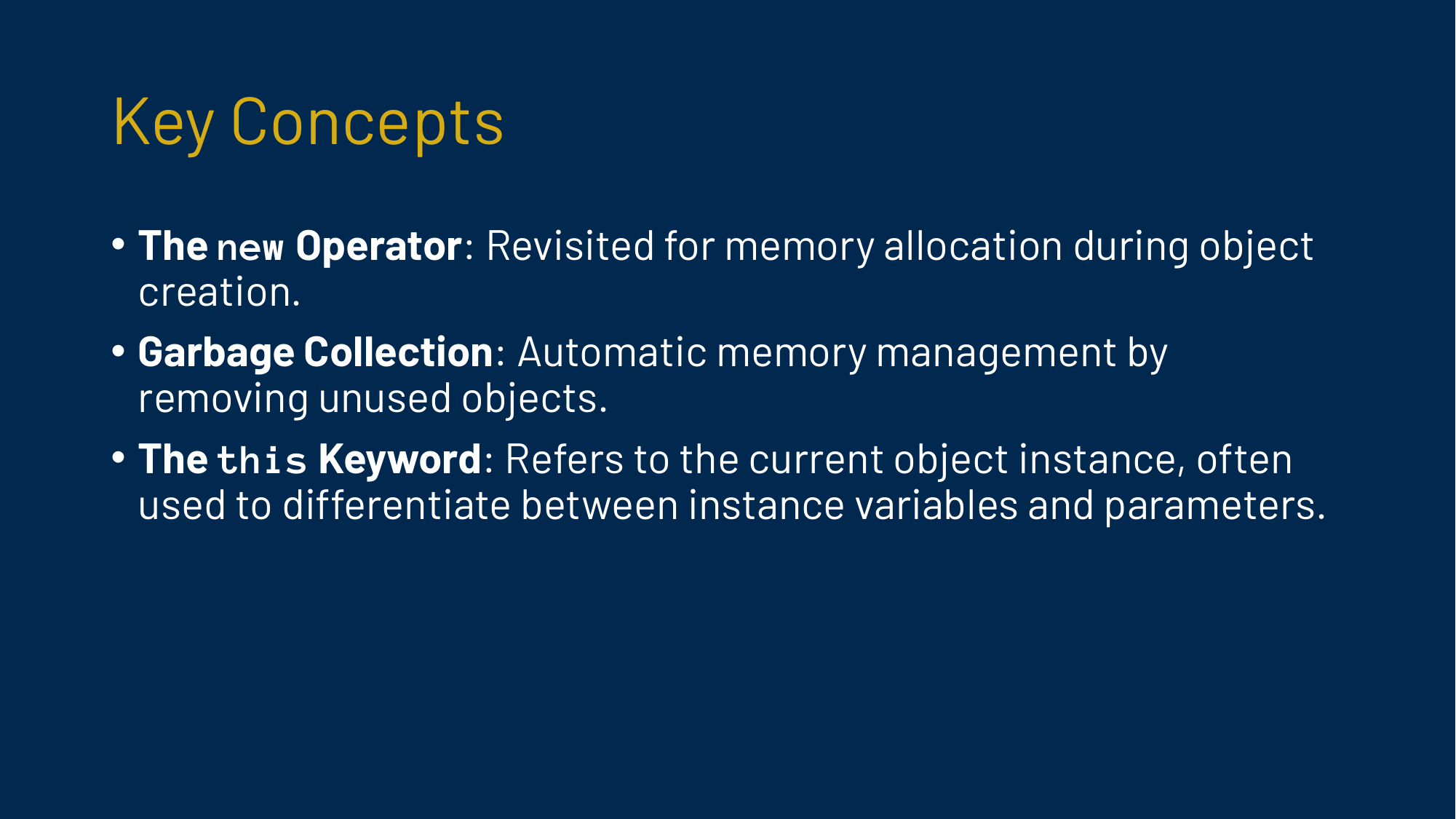

# Key Concepts
The new Operator: Revisited for memory allocation during object creation.
Garbage Collection: Automatic memory management by removing unused objects.
The this Keyword: Refers to the current object instance, often used to differentiate between instance variables and parameters.